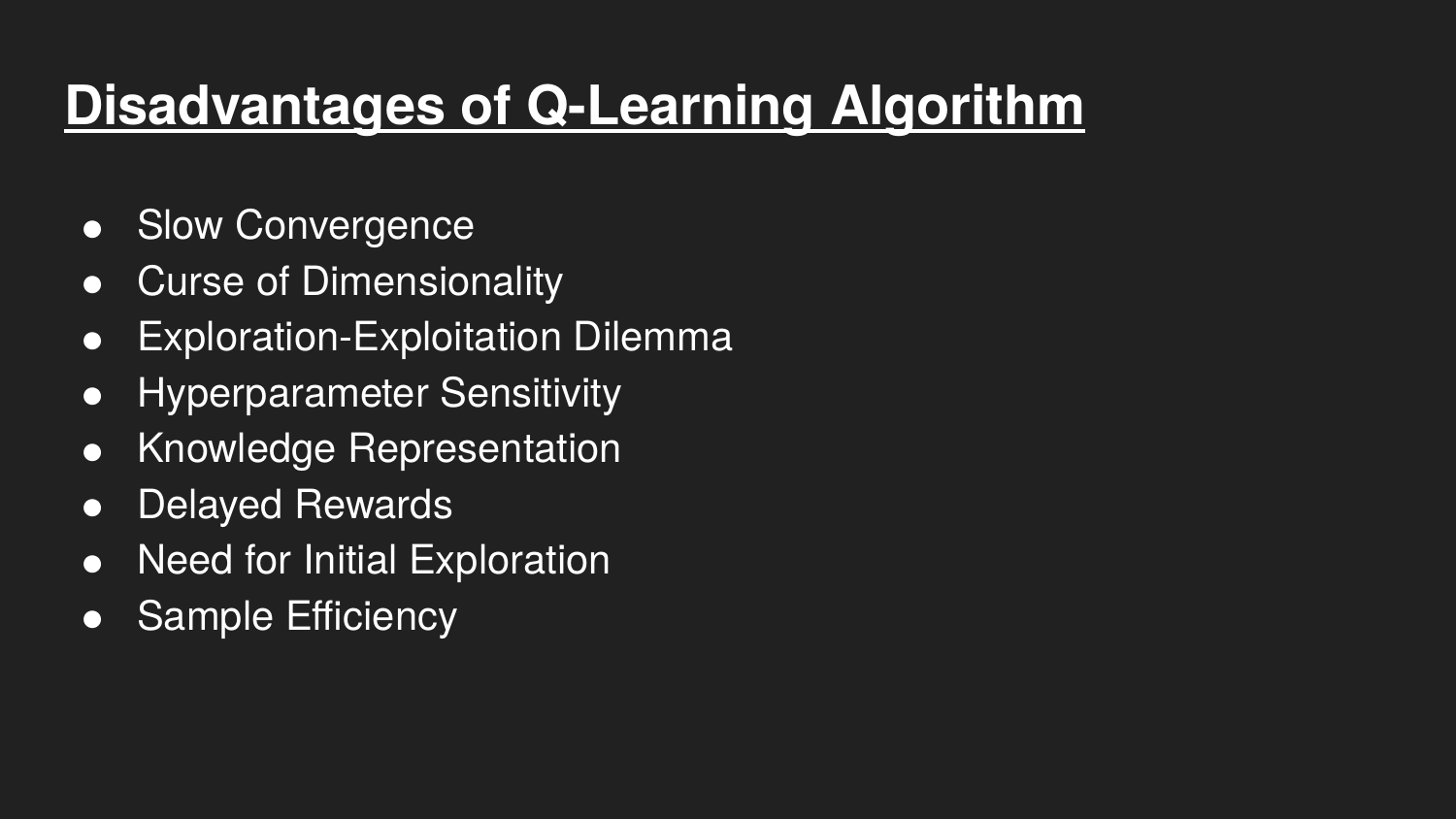

# Disadvantages of Q-Learning Algorithm
Slow Convergence
Curse of Dimensionality
Exploration-Exploitation Dilemma
Hyperparameter Sensitivity
Knowledge Representation
Delayed Rewards
Need for Initial Exploration
Sample Efficiency